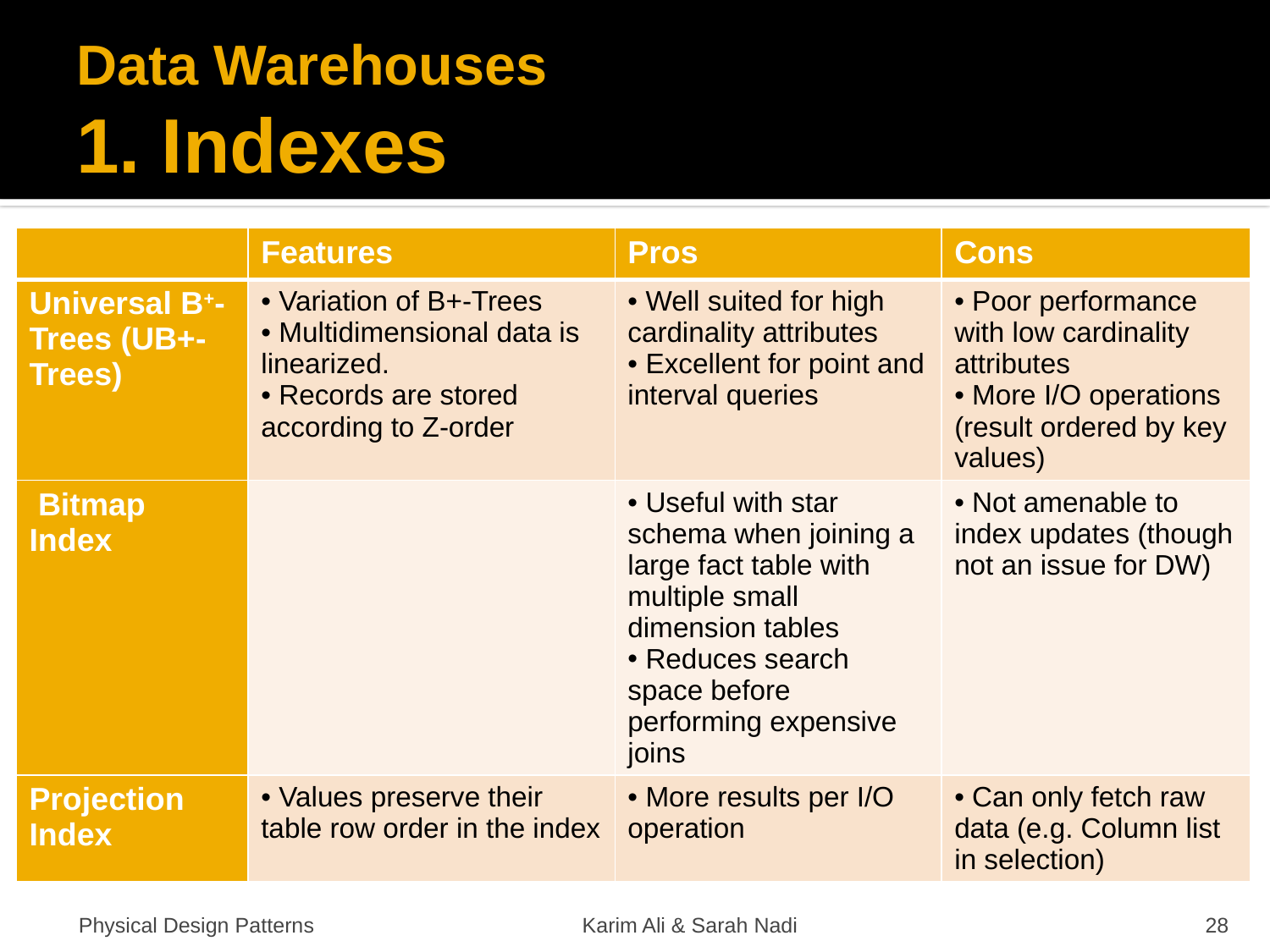

# Data Warehouses 1. Indexes
|  | Features | Pros | Cons |
| --- | --- | --- | --- |
| Universal B+-Trees (UB+-Trees) | Variation of B+-Trees Multidimensional data is linearized. Records are stored according to Z-order | Well suited for high cardinality attributes Excellent for point and interval queries | Poor performance with low cardinality attributes More I/O operations (result ordered by key values) |
| Bitmap Index |  | Useful with star schema when joining a large fact table with multiple small dimension tables Reduces search space before performing expensive joins | Not amenable to index updates (though not an issue for DW) |
| Projection Index | Values preserve their table row order in the index | More results per I/O operation | Can only fetch raw data (e.g. Column list in selection) |
Physical Design Patterns
Karim Ali & Sarah Nadi
28